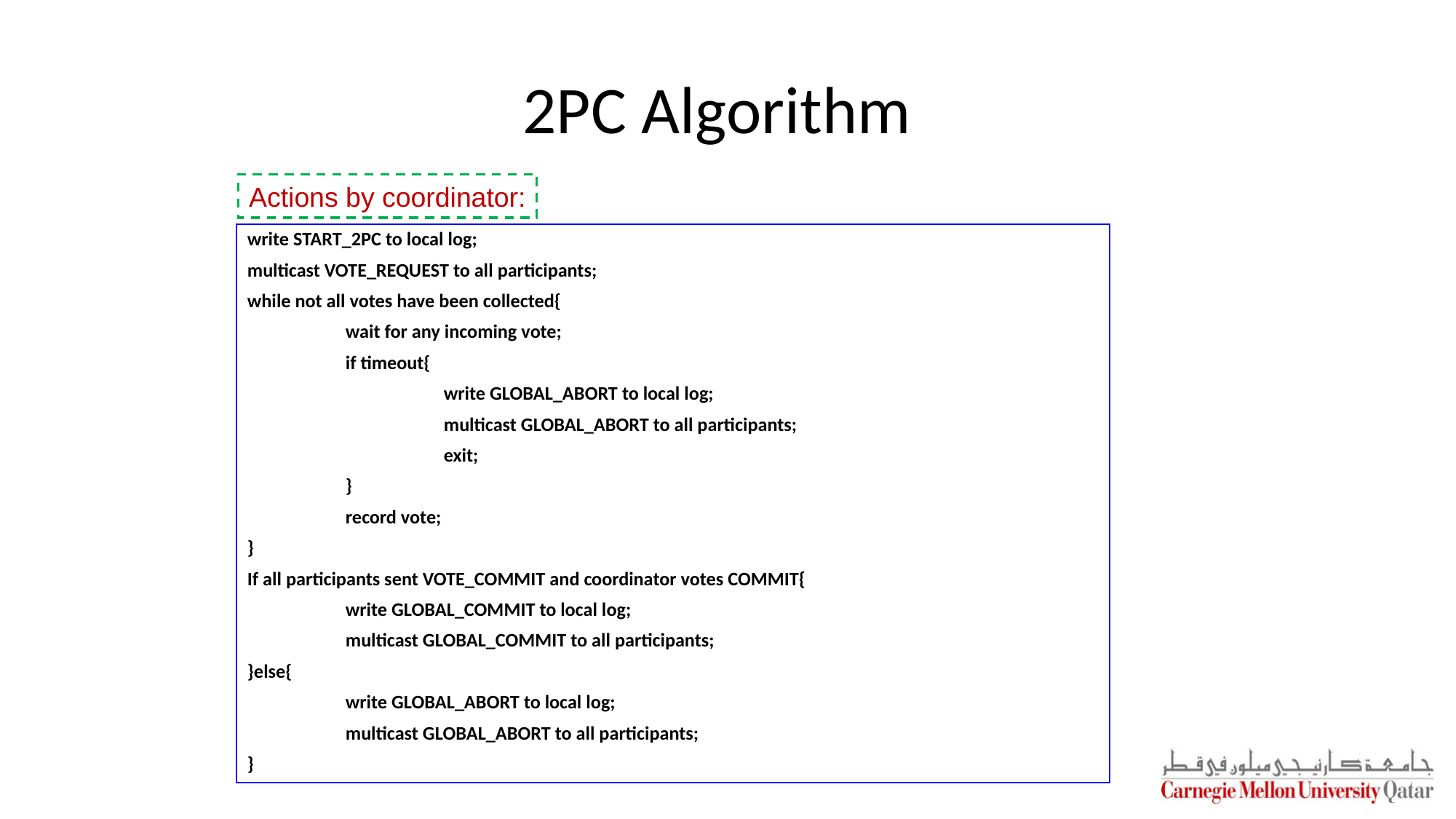

# 2PC Algorithm
Actions by coordinator:
write START_2PC to local log;
multicast VOTE_REQUEST to all participants;
while not all votes have been collected{
	wait for any incoming vote;
	if timeout{
		write GLOBAL_ABORT to local log;
		multicast GLOBAL_ABORT to all participants;
		exit;
	}
	record vote;
}
If all participants sent VOTE_COMMIT and coordinator votes COMMIT{
	write GLOBAL_COMMIT to local log;
	multicast GLOBAL_COMMIT to all participants;
}else{
	write GLOBAL_ABORT to local log;
	multicast GLOBAL_ABORT to all participants;
}